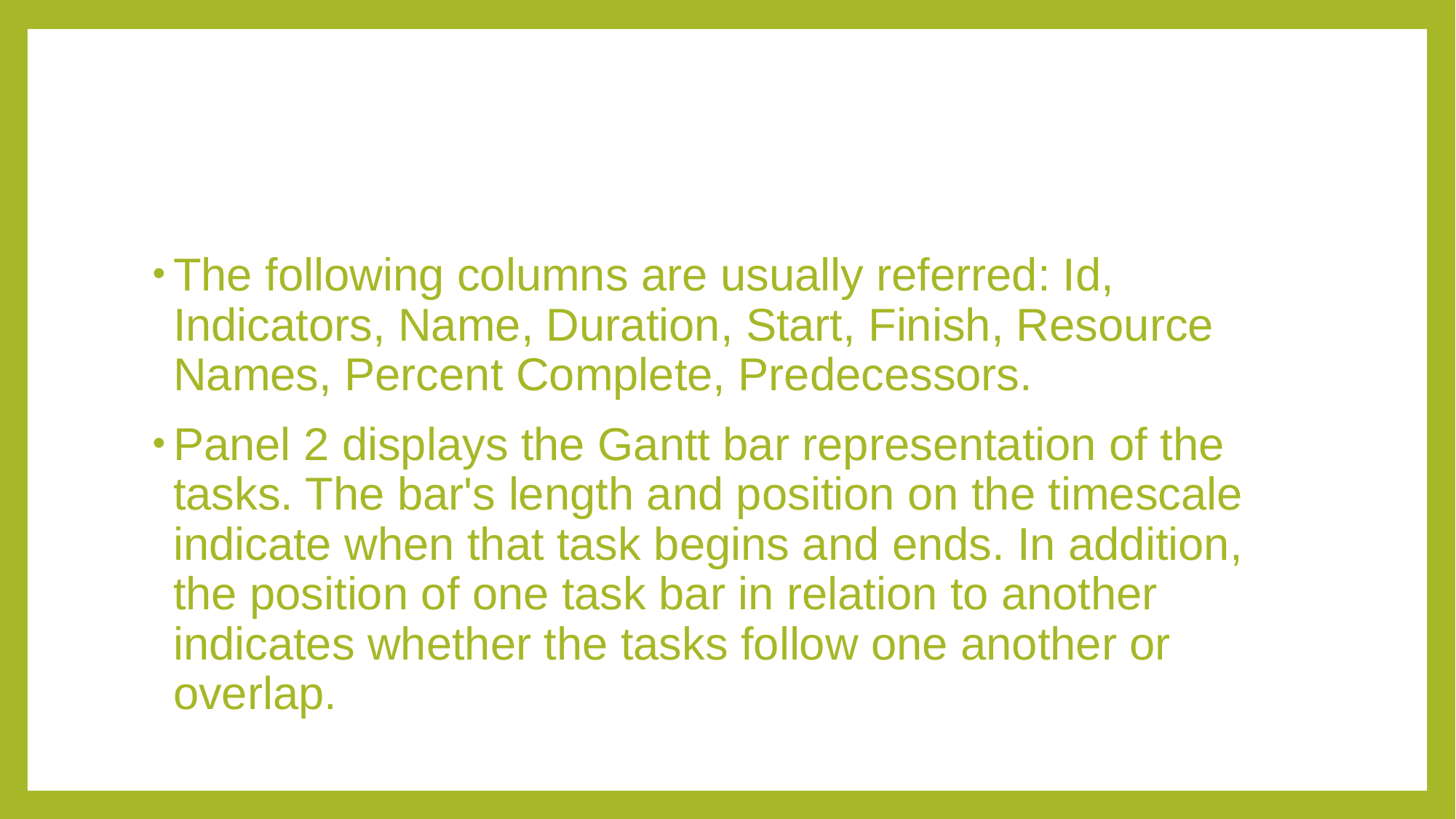

#
The following columns are usually referred: Id, Indicators, Name, Duration, Start, Finish, Resource Names, Percent Complete, Predecessors.
Panel 2 displays the Gantt bar representation of the tasks. The bar's length and position on the timescale indicate when that task begins and ends. In addition, the position of one task bar in relation to another indicates whether the tasks follow one another or overlap.